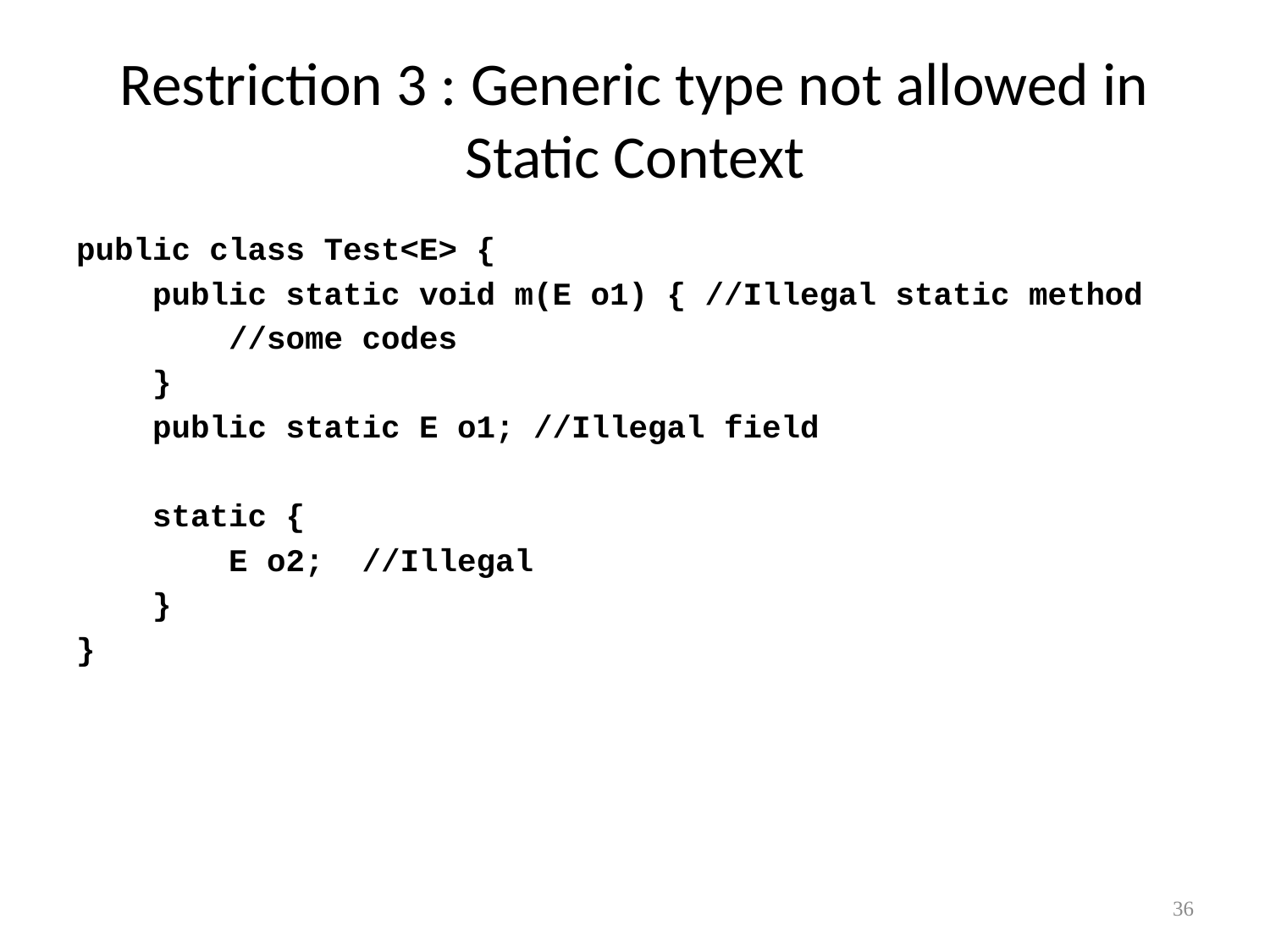

# Restriction 3 : Generic type not allowed in Static Context
public class Test<E> {
    public static void m(E o1) { //Illegal static method
        //some codes
    }
    public static E o1; //Illegal field

    static {
        E o2;  //Illegal
    }
}
36